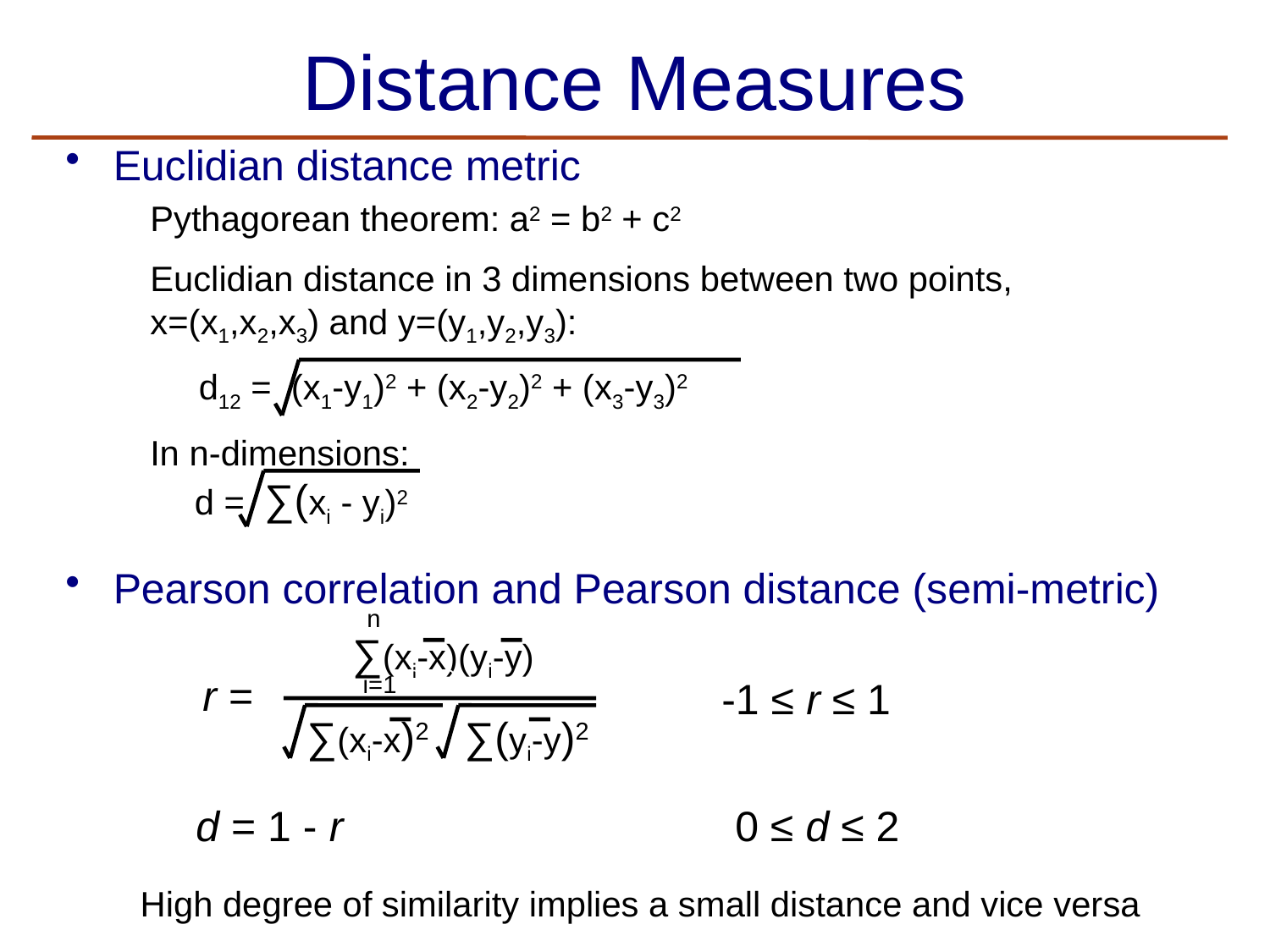

# Distance Measures

Euclidian distance metric
Pythagorean theorem: a2 = b2 + c2
Euclidian distance in 3 dimensions between two points, x=(x1,x2,x3) and y=(y1,y2,y3):
     d12 =  (x1-y1)2 + (x2-y2)2 + (x3-y3)2
In n-dimensions:
     d =  ∑(xi - yi)2

Pearson correlation and Pearson distance (semi-metric)
n

i=1
60000
∑(xi-x)(yi-y)
∑(xi-x)2   ∑(yi-y)2
r =

-1 ≤ r ≤ 1
d = 1 - r
0 ≤ d ≤ 2
High degree of similarity implies a small distance and vice versa